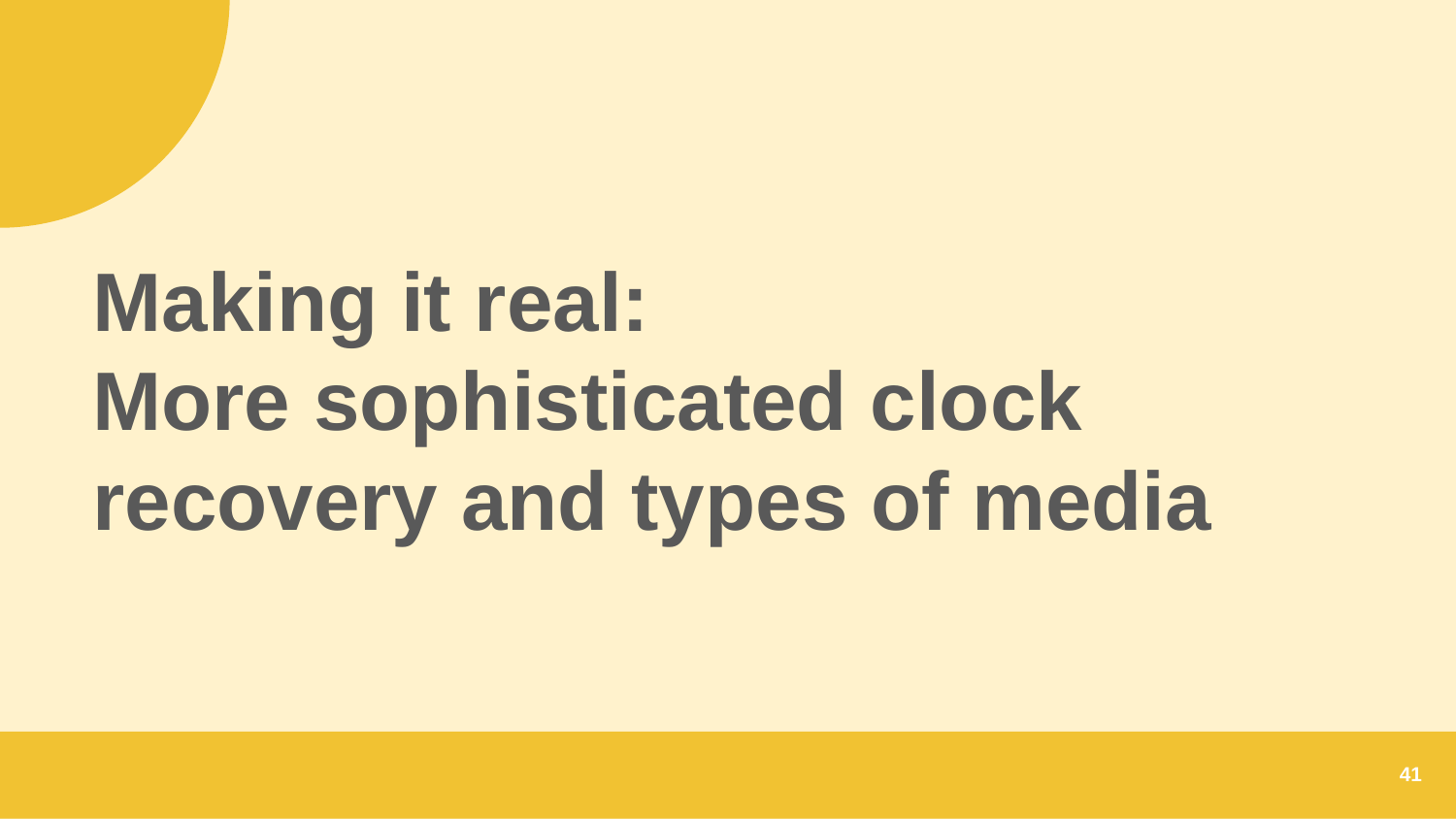

# Making it real: More sophisticated clock recovery and types of media
41